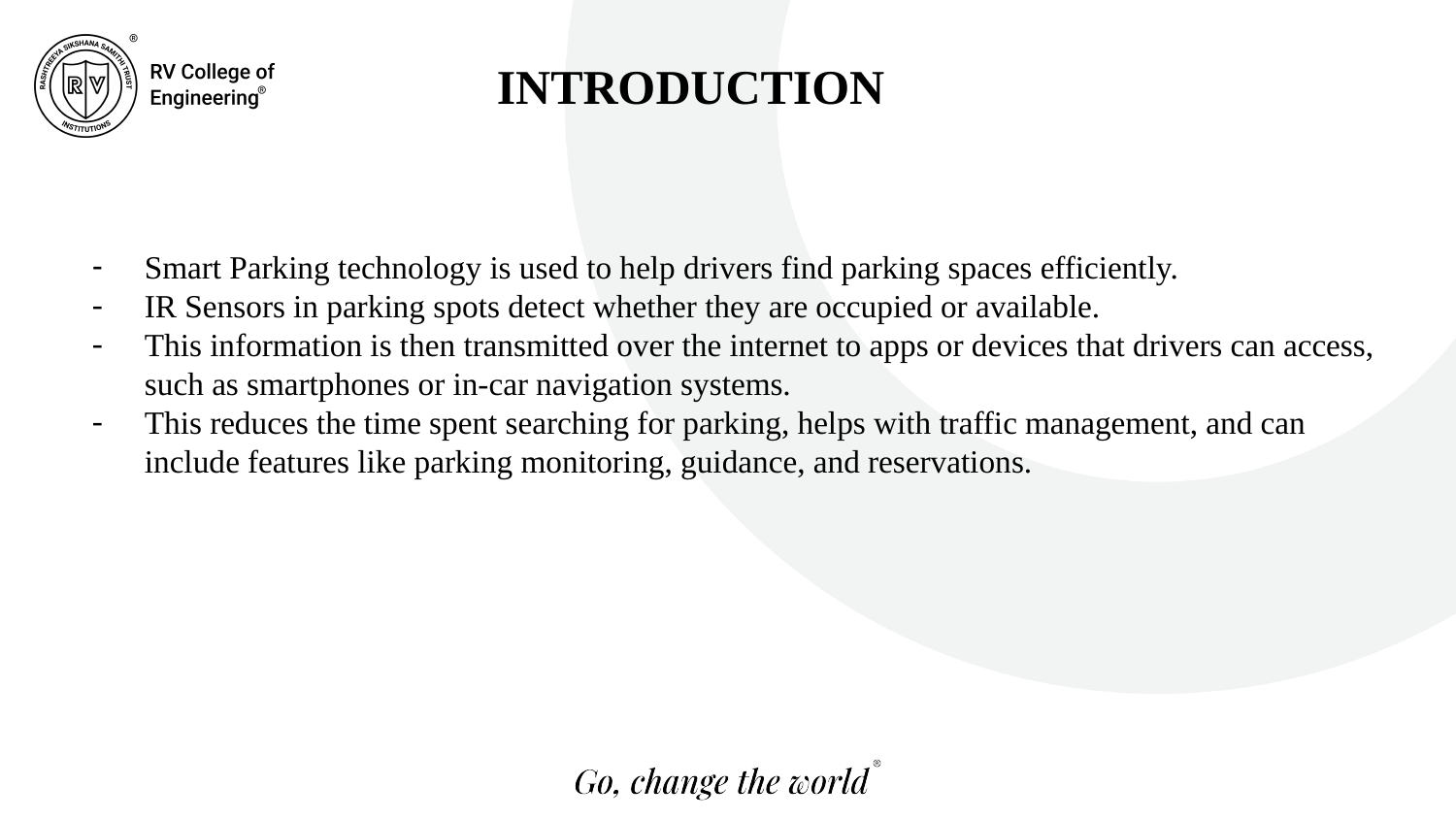

INTRODUCTION
Smart Parking technology is used to help drivers find parking spaces efficiently.
IR Sensors in parking spots detect whether they are occupied or available.
This information is then transmitted over the internet to apps or devices that drivers can access, such as smartphones or in-car navigation systems.
This reduces the time spent searching for parking, helps with traffic management, and can include features like parking monitoring, guidance, and reservations.